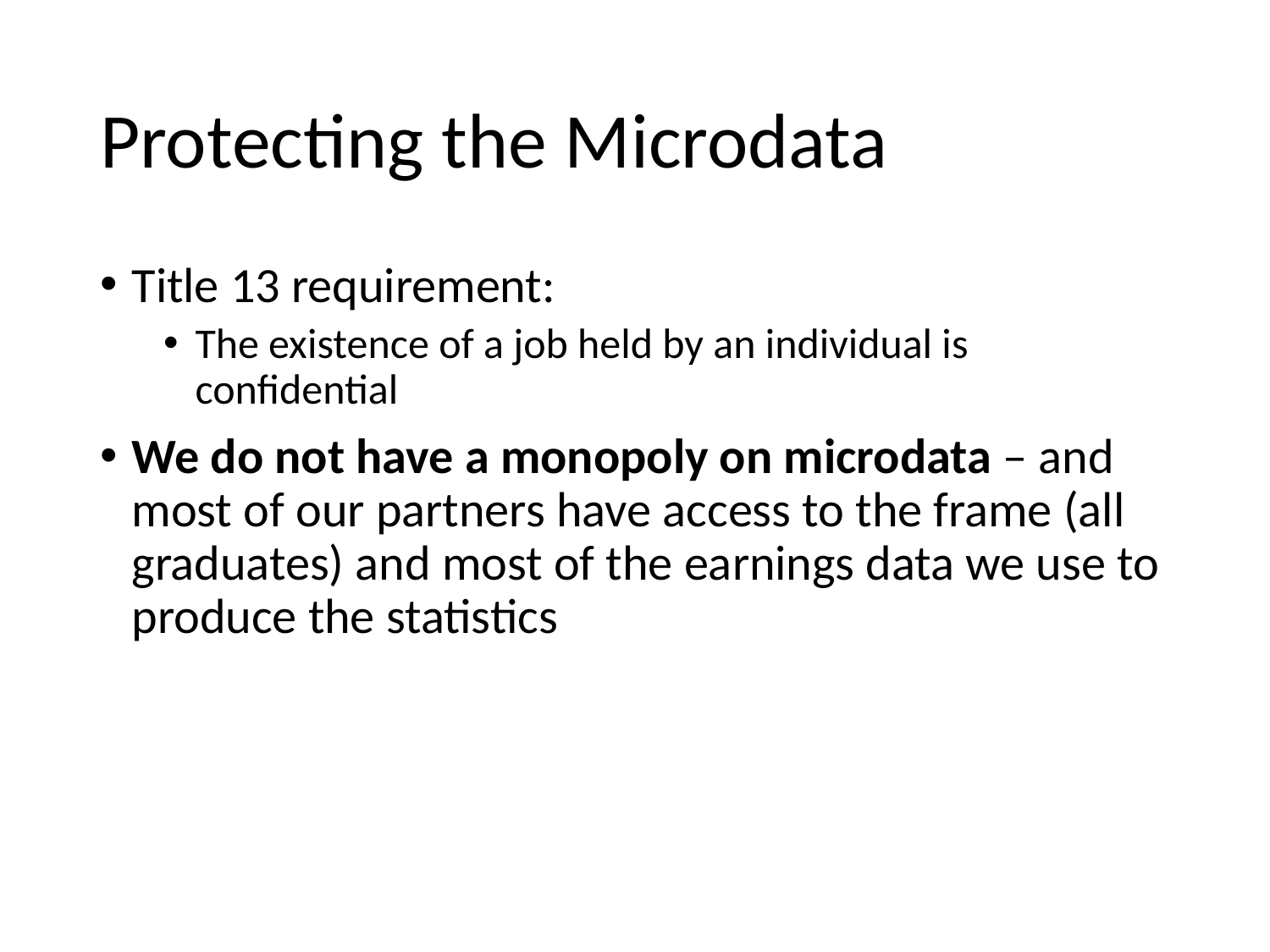

# Protecting the Microdata
Title 13 requirement:
The existence of a job held by an individual is confidential
We do not have a monopoly on microdata – and most of our partners have access to the frame (all graduates) and most of the earnings data we use to produce the statistics